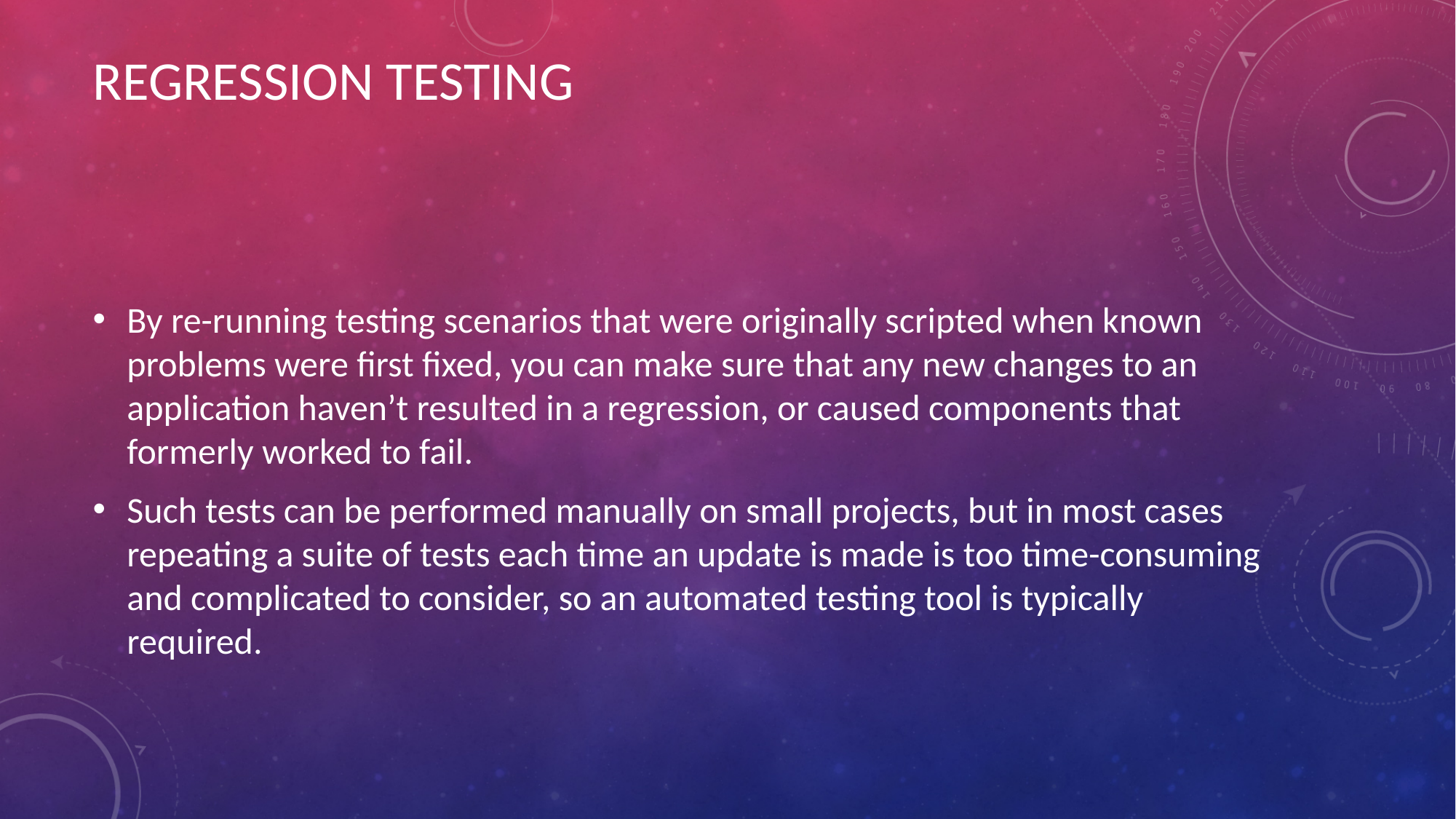

# Regression testing
By re-running testing scenarios that were originally scripted when known problems were first fixed, you can make sure that any new changes to an application haven’t resulted in a regression, or caused components that formerly worked to fail.
Such tests can be performed manually on small projects, but in most cases repeating a suite of tests each time an update is made is too time-consuming and complicated to consider, so an automated testing tool is typically required.